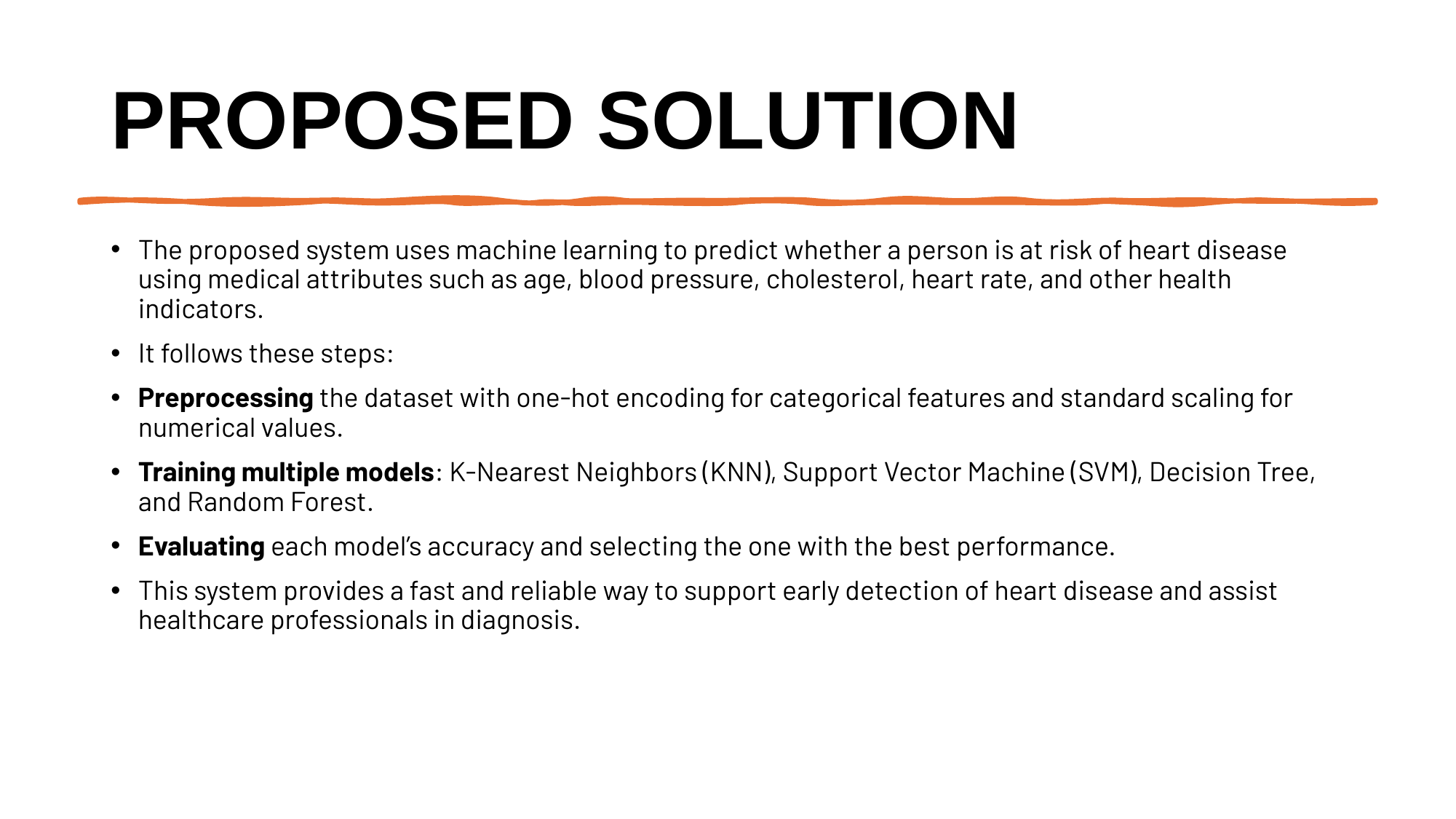

# Proposed Solution

The proposed system uses machine learning to predict whether a person is at risk of heart disease using medical attributes such as age, blood pressure, cholesterol, heart rate, and other health indicators.
It follows these steps:
Preprocessing the dataset with one-hot encoding for categorical features and standard scaling for numerical values.
Training multiple models: K-Nearest Neighbors (KNN), Support Vector Machine (SVM), Decision Tree, and Random Forest.
Evaluating each model’s accuracy and selecting the one with the best performance.
This system provides a fast and reliable way to support early detection of heart disease and assist healthcare professionals in diagnosis.